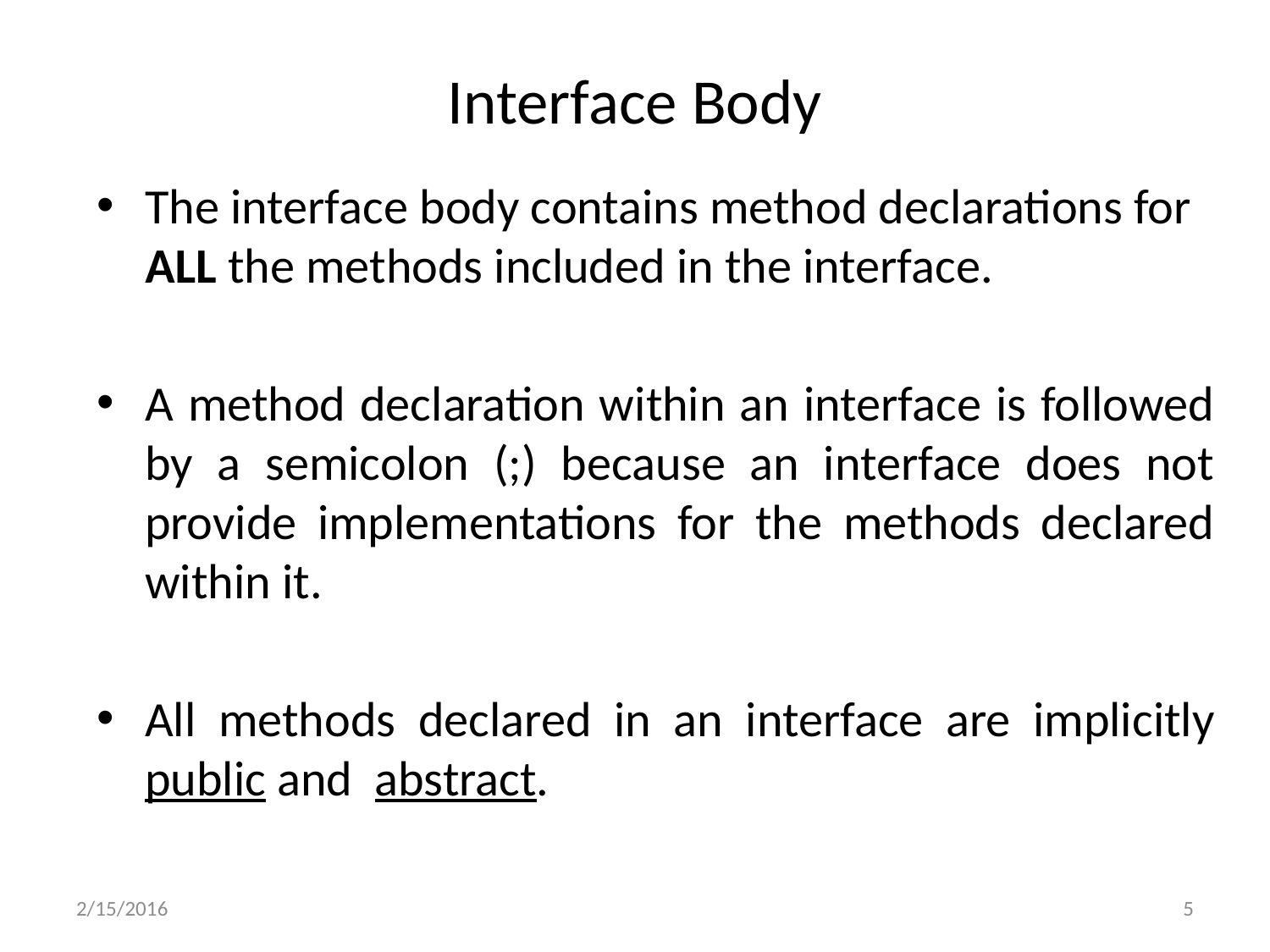

# Interface Body
The interface body contains method declarations for ALL the methods included in the interface.

A method declaration within an interface is followed by a semicolon (;) because an interface does not provide implementations for the methods declared within it.

All methods declared in an interface are implicitly public and  abstract.
2/15/2016
5